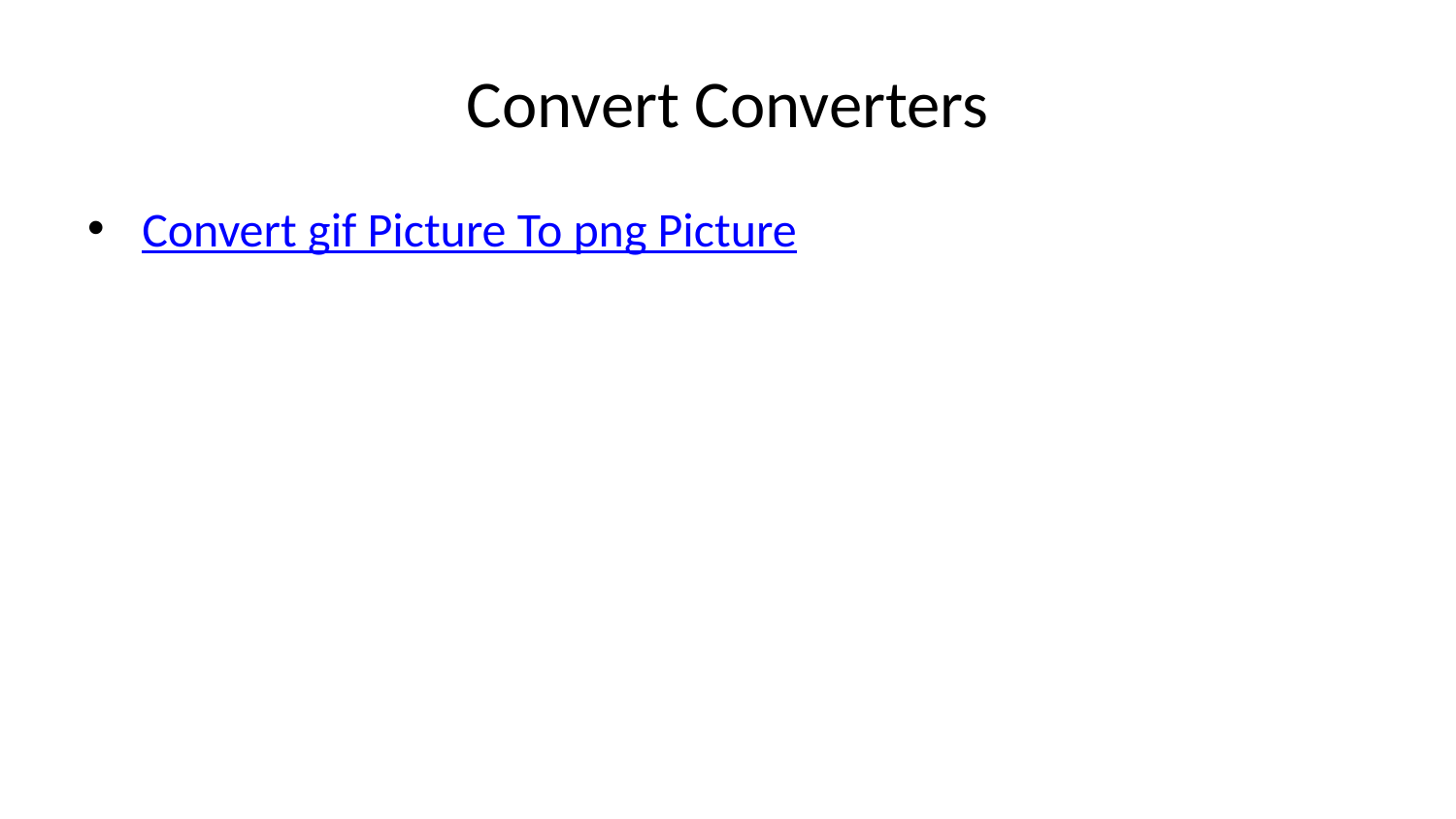

# Convert Converters
Convert gif Picture To png Picture